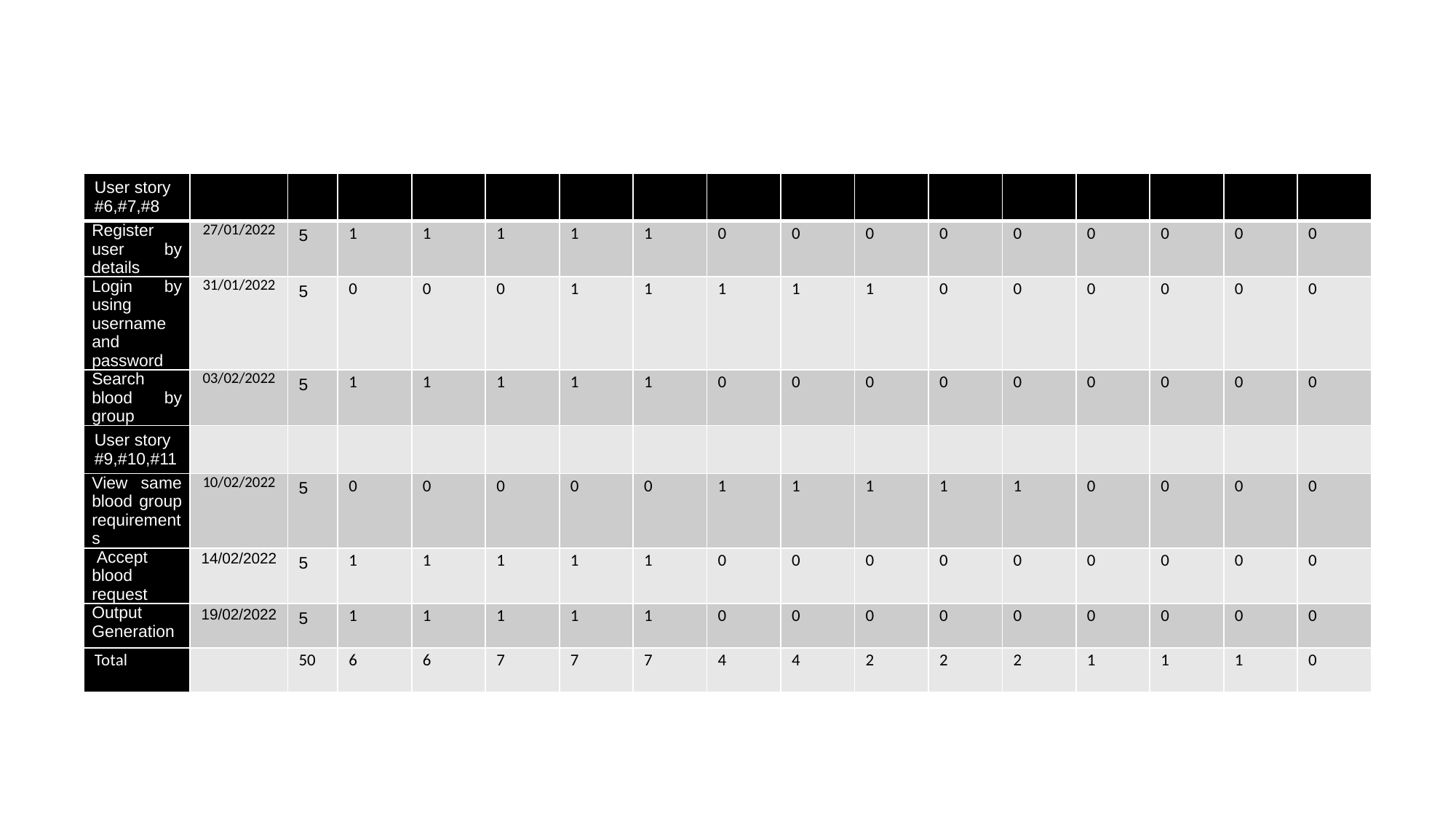

| User story #6,#7,#8 |  |  |  |  |  |  |  |  |  |  |  |  |  |  |  |  |
| --- | --- | --- | --- | --- | --- | --- | --- | --- | --- | --- | --- | --- | --- | --- | --- | --- |
| Register user by details | 27/01/2022 | 5 | 1 | 1 | 1 | 1 | 1 | 0 | 0 | 0 | 0 | 0 | 0 | 0 | 0 | 0 |
| Login by using username and password | 31/01/2022 | 5 | 0 | 0 | 0 | 1 | 1 | 1 | 1 | 1 | 0 | 0 | 0 | 0 | 0 | 0 |
| Search blood by group | 03/02/2022 | 5 | 1 | 1 | 1 | 1 | 1 | 0 | 0 | 0 | 0 | 0 | 0 | 0 | 0 | 0 |
| User story #9,#10,#11 |  |  |  |  |  |  |  |  |  |  |  |  |  |  |  |  |
| View same blood group requirements | 10/02/2022 | 5 | 0 | 0 | 0 | 0 | 0 | 1 | 1 | 1 | 1 | 1 | 0 | 0 | 0 | 0 |
| Accept blood request | 14/02/2022 | 5 | 1 | 1 | 1 | 1 | 1 | 0 | 0 | 0 | 0 | 0 | 0 | 0 | 0 | 0 |
| Output Generation | 19/02/2022 | 5 | 1 | 1 | 1 | 1 | 1 | 0 | 0 | 0 | 0 | 0 | 0 | 0 | 0 | 0 |
| Total |  | 50 | 6 | 6 | 7 | 7 | 7 | 4 | 4 | 2 | 2 | 2 | 1 | 1 | 1 | 0 |